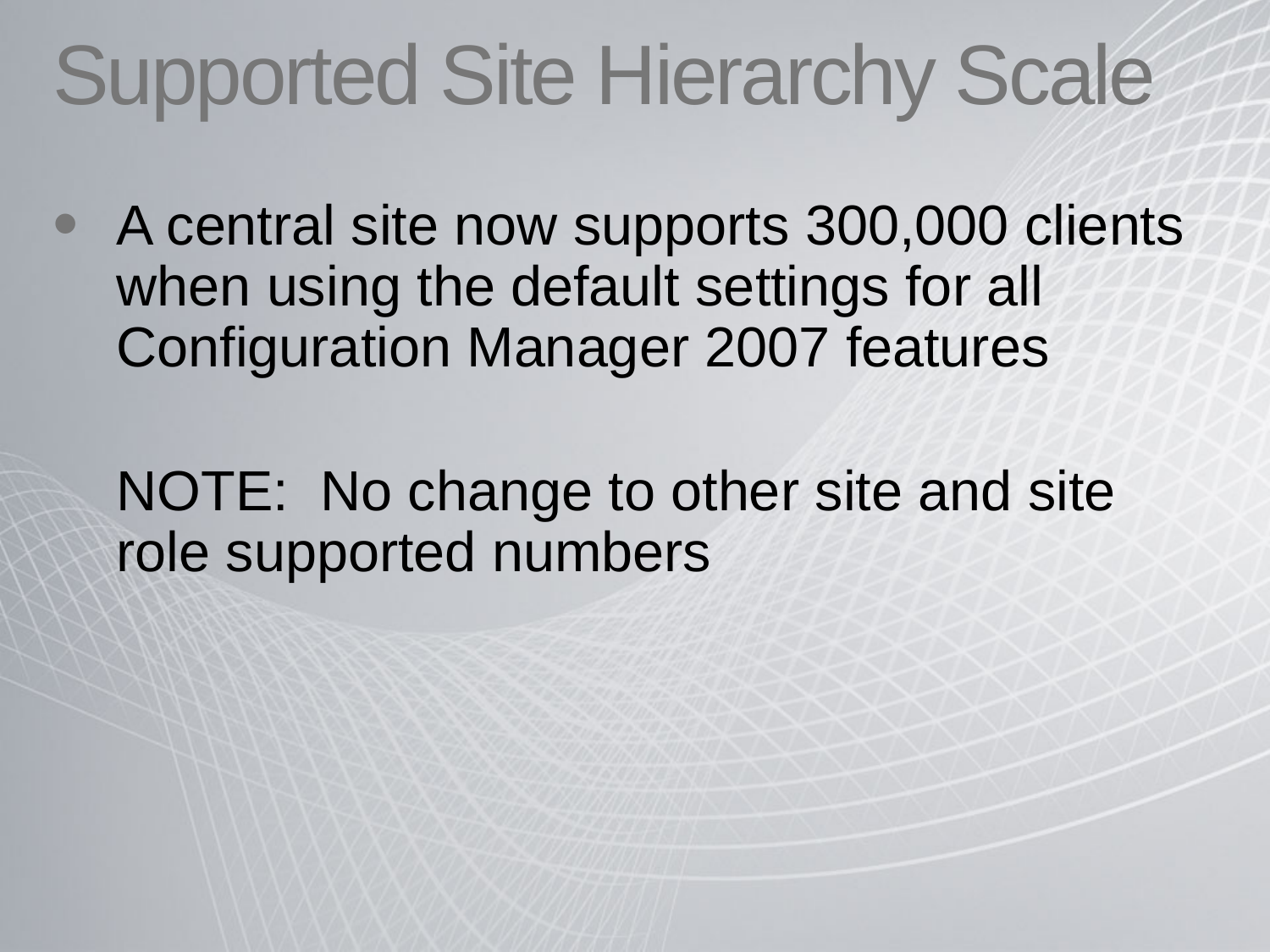

# Supported Site Hierarchy Scale
A central site now supports 300,000 clients when using the default settings for all Configuration Manager 2007 features

	NOTE:  No change to other site and site role supported numbers